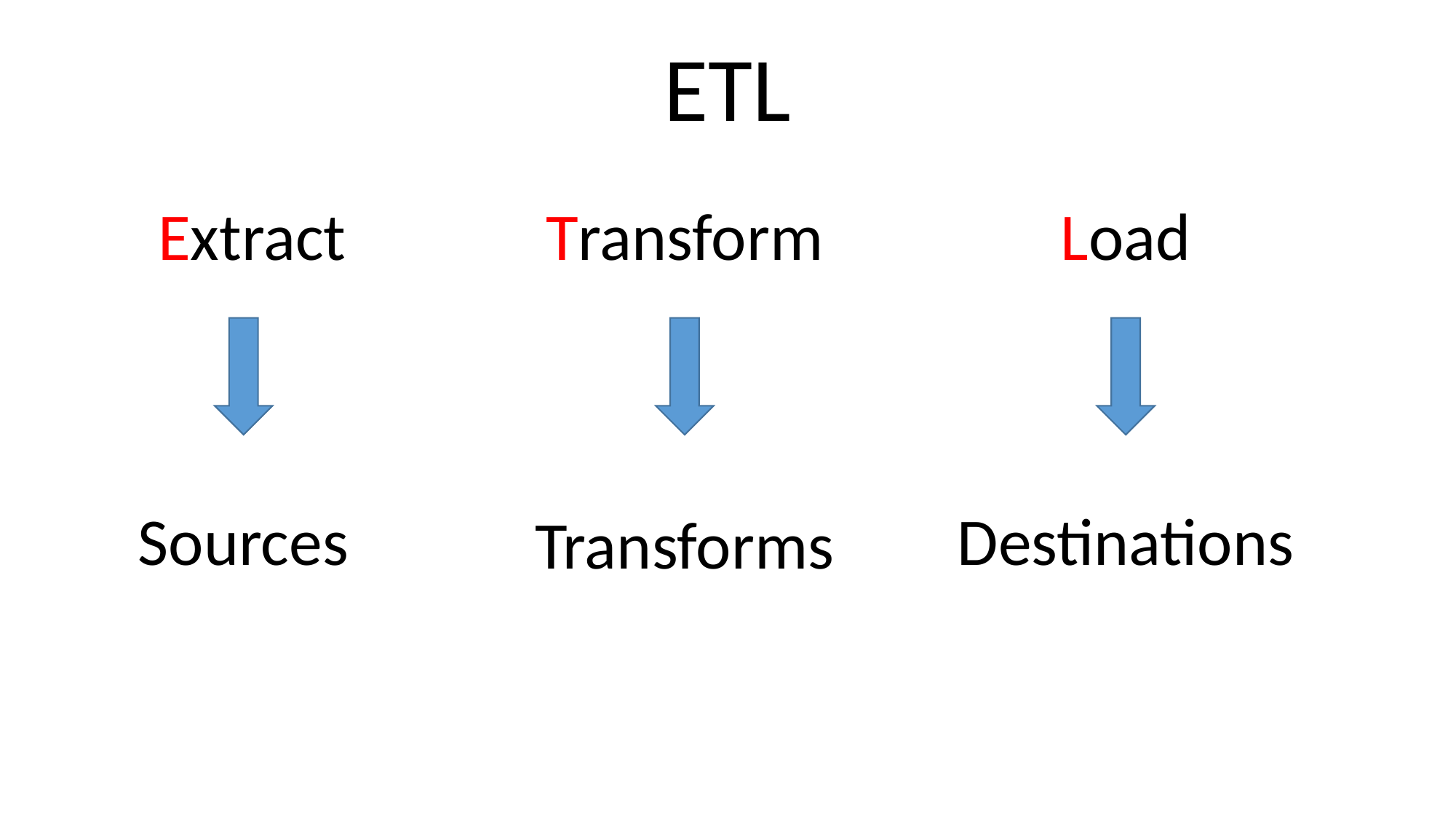

ETL
Transform
Load
# Extract

Sources
Destinations
Transforms